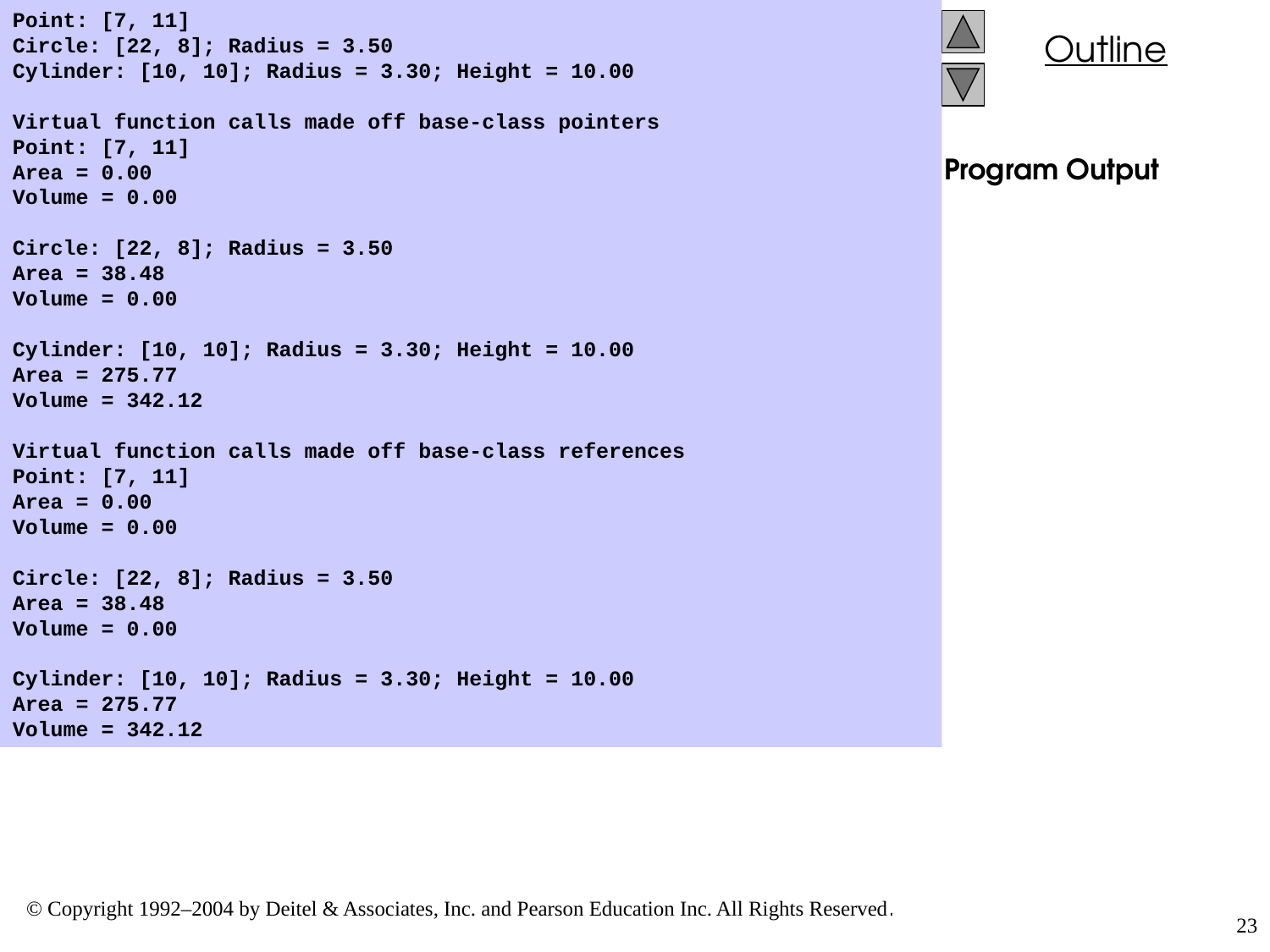

Point: [7, 11]
Circle: [22, 8]; Radius = 3.50
Cylinder: [10, 10]; Radius = 3.30; Height = 10.00

Virtual function calls made off base-class pointers
Point: [7, 11]
Area = 0.00
Volume = 0.00

Circle: [22, 8]; Radius = 3.50
Area = 38.48
Volume = 0.00

Cylinder: [10, 10]; Radius = 3.30; Height = 10.00
Area = 275.77
Volume = 342.12

Virtual function calls made off base-class references
Point: [7, 11]
Area = 0.00
Volume = 0.00

Circle: [22, 8]; Radius = 3.50
Area = 38.48
Volume = 0.00

Cylinder: [10, 10]; Radius = 3.30; Height = 10.00
Area = 275.77
Volume = 342.12

Program Output